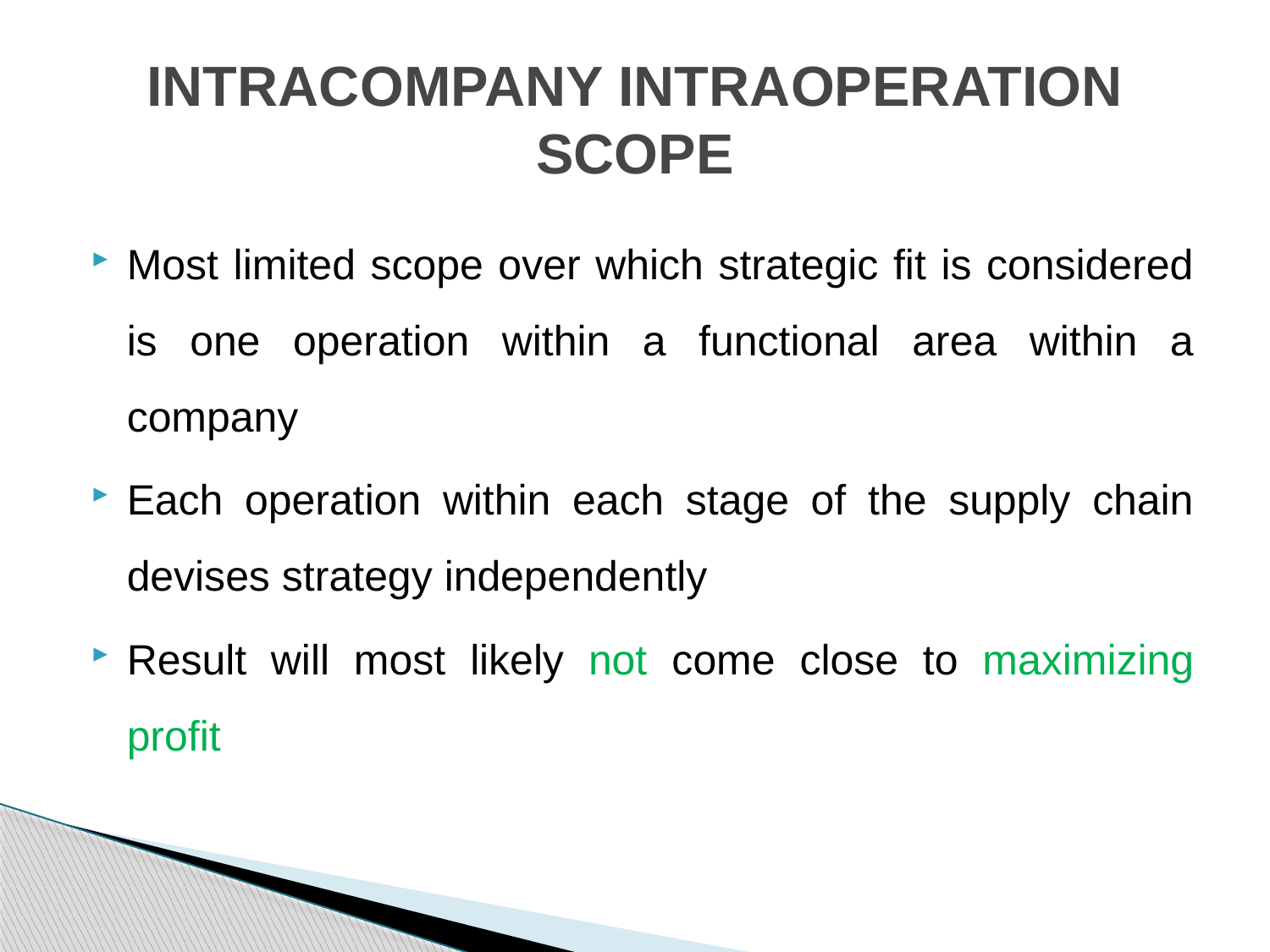

# INTRACOMPANY INTRAOPERATION SCOPE
Most limited scope over which strategic fit is considered is one operation within a functional area within a company
Each operation within each stage of the supply chain devises strategy independently
Result will most likely not come close to maximizing profit